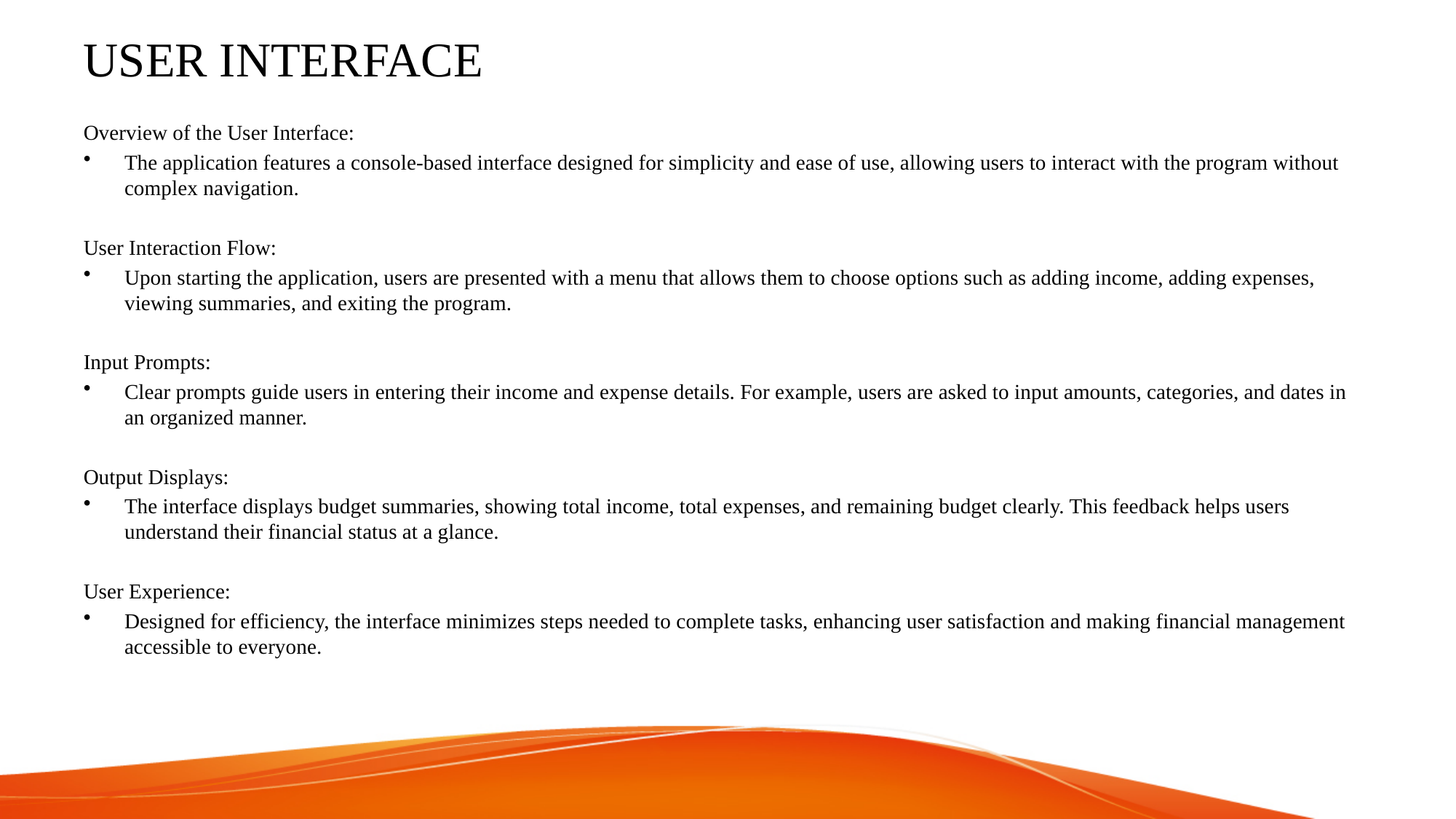

# USER INTERFACE
Overview of the User Interface:
The application features a console-based interface designed for simplicity and ease of use, allowing users to interact with the program without complex navigation.

User Interaction Flow:
Upon starting the application, users are presented with a menu that allows them to choose options such as adding income, adding expenses, viewing summaries, and exiting the program.

Input Prompts:
Clear prompts guide users in entering their income and expense details. For example, users are asked to input amounts, categories, and dates in an organized manner.

Output Displays:
The interface displays budget summaries, showing total income, total expenses, and remaining budget clearly. This feedback helps users understand their financial status at a glance.

User Experience:
Designed for efficiency, the interface minimizes steps needed to complete tasks, enhancing user satisfaction and making financial management accessible to everyone.